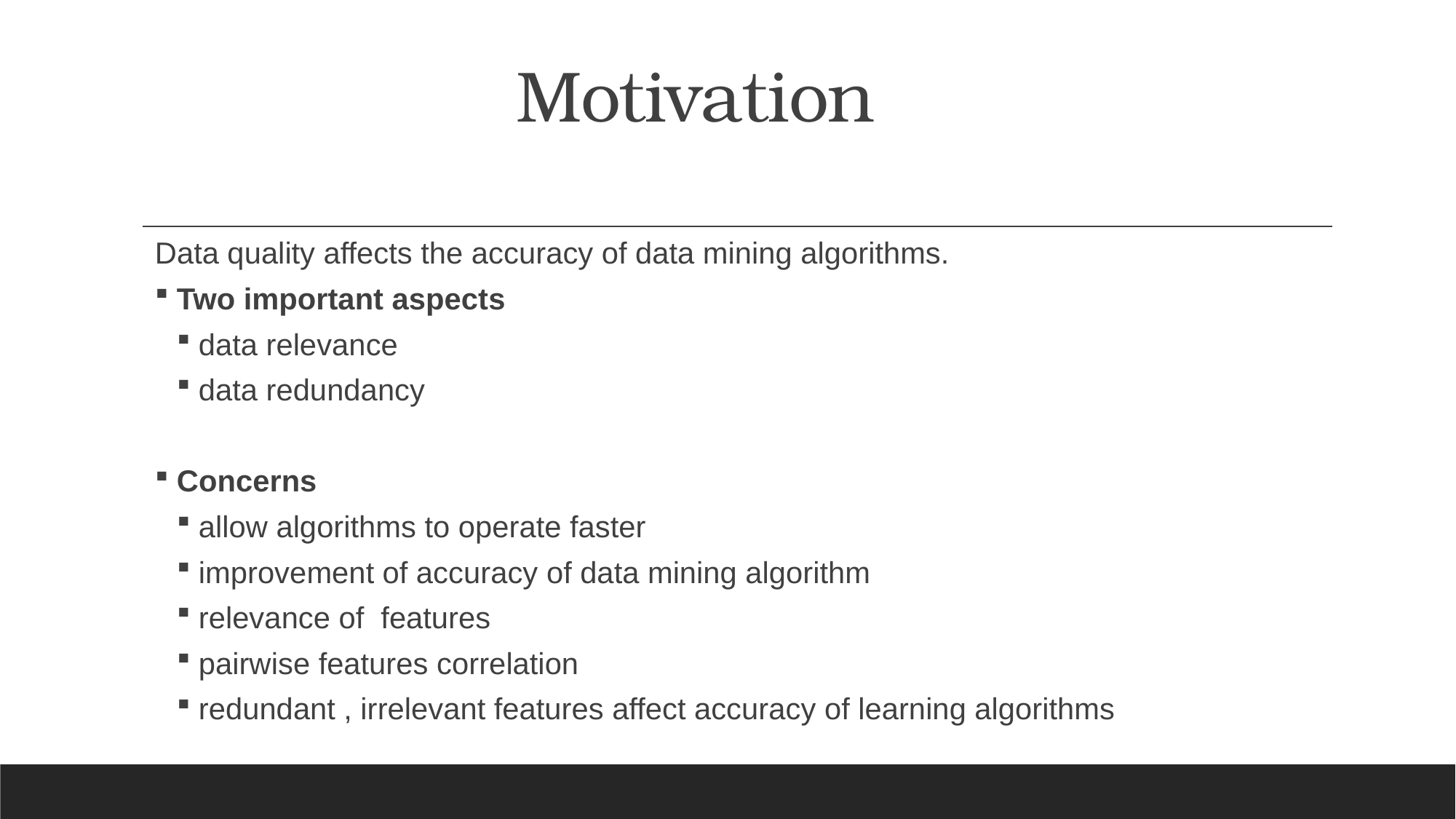

# Motivation
Data quality affects the accuracy of data mining algorithms.
Two important aspects
data relevance
data redundancy

Concerns
allow algorithms to operate faster
improvement of accuracy of data mining algorithm
relevance of  features
pairwise features correlation
redundant , irrelevant features affect accuracy of learning algorithms